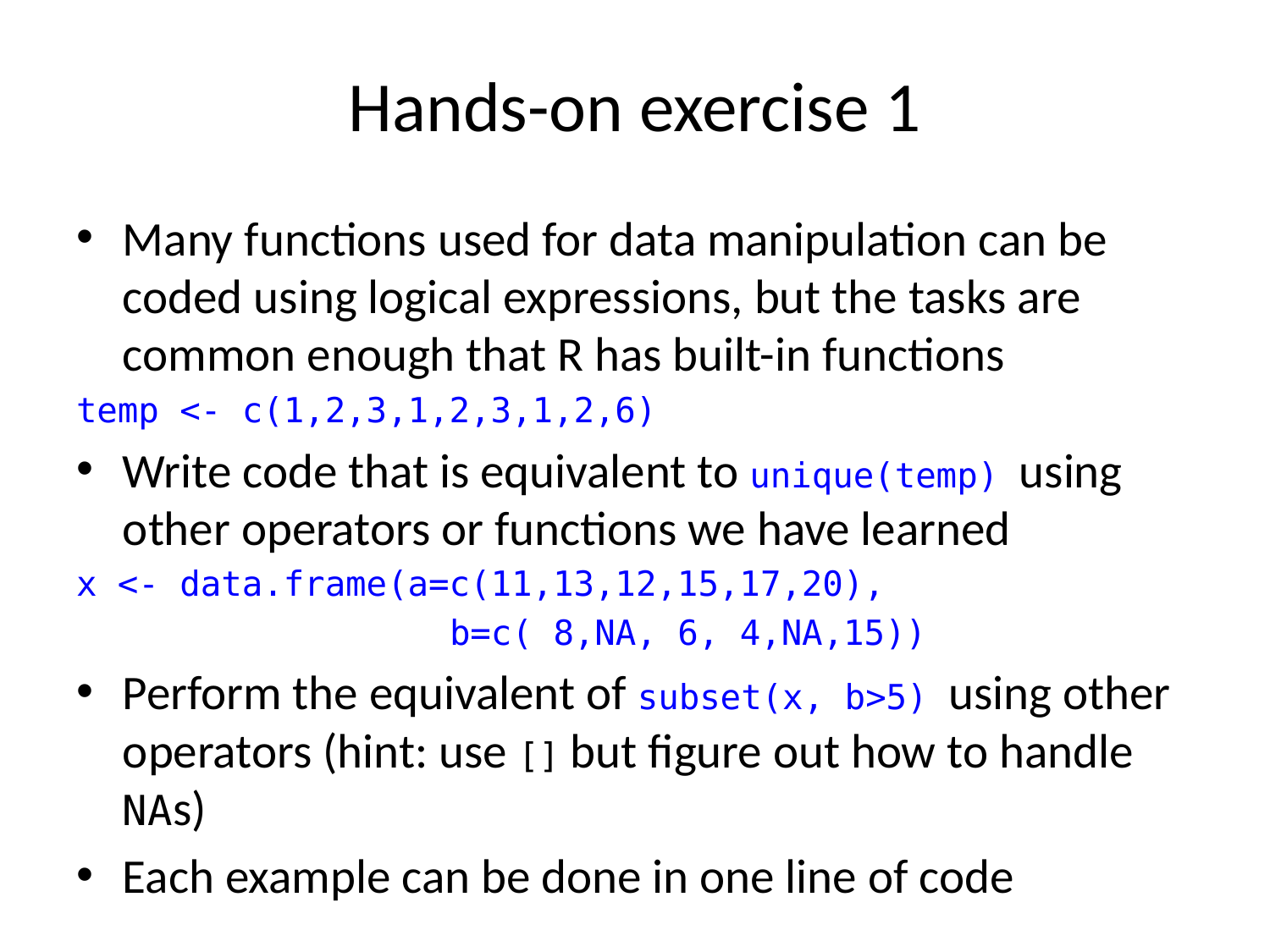

# Hands-on exercise 1
Many functions used for data manipulation can be coded using logical expressions, but the tasks are common enough that R has built-in functions
temp <- c(1,2,3,1,2,3,1,2,6)
Write code that is equivalent to unique(temp) using other operators or functions we have learned
x <- data.frame(a=c(11,13,12,15,17,20),
                  b=c( 8,NA, 6, 4,NA,15))
Perform the equivalent of subset(x, b>5) using other operators (hint: use [] but figure out how to handle NAs)
Each example can be done in one line of code